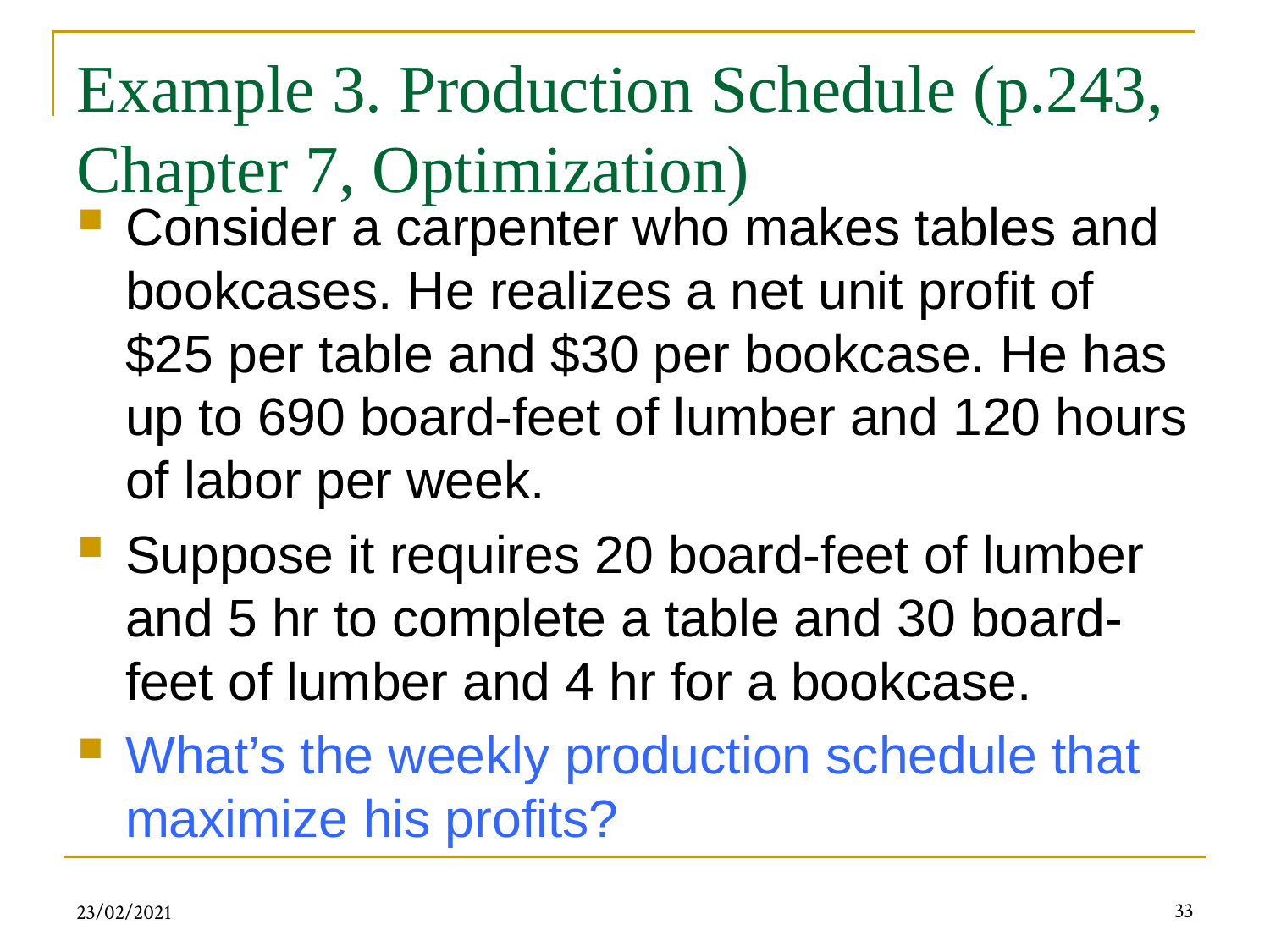

# Example 3. Production Schedule (p.243, Chapter 7, Optimization)
Consider a carpenter who makes tables and bookcases. He realizes a net unit profit of $25 per table and $30 per bookcase. He has up to 690 board-feet of lumber and 120 hours of labor per week.
Suppose it requires 20 board-feet of lumber and 5 hr to complete a table and 30 board-feet of lumber and 4 hr for a bookcase.
What’s the weekly production schedule that maximize his profits?

23/02/2021
33